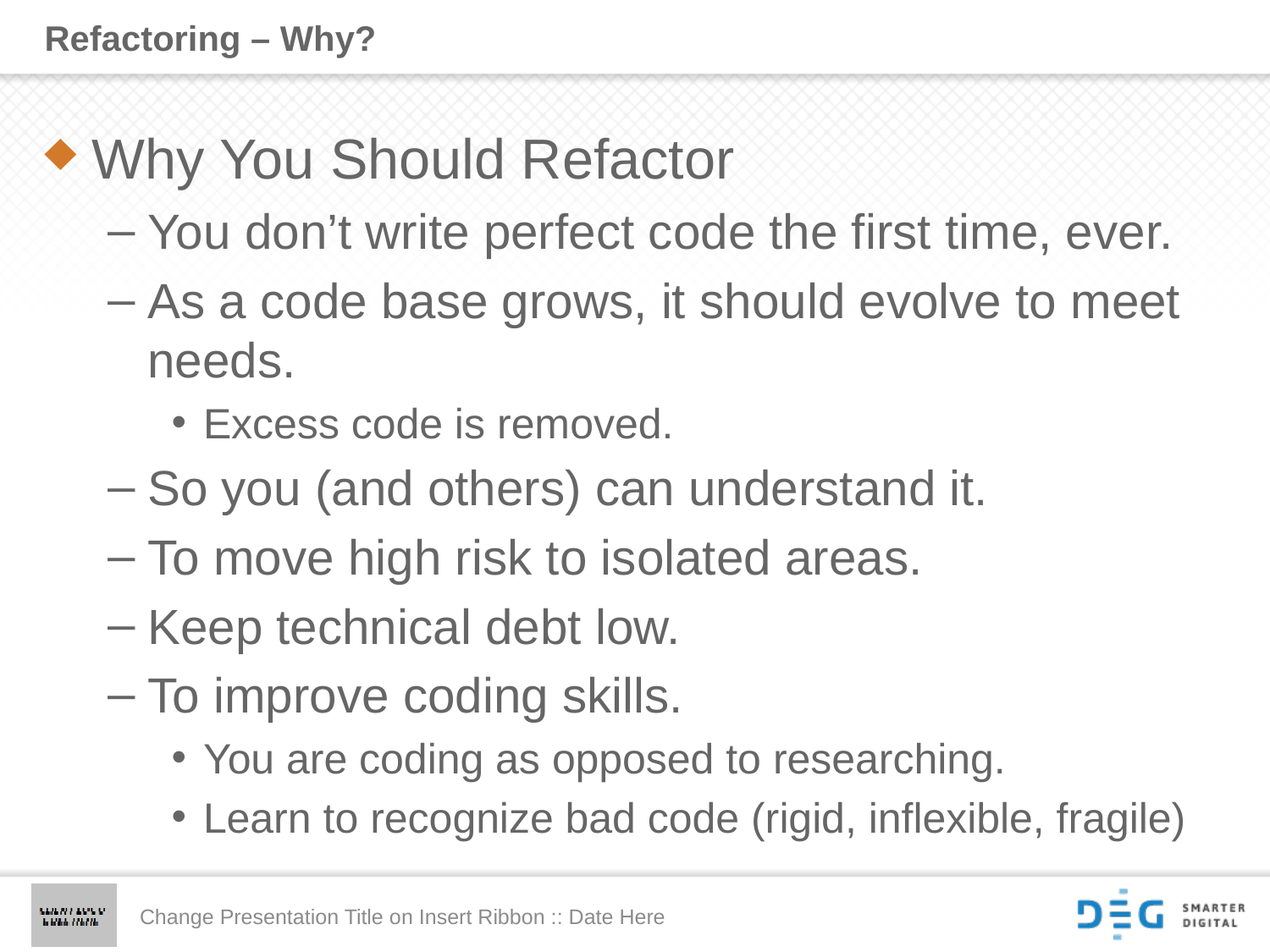

# Refactoring – Why?
Why You Should Refactor
You don’t write perfect code the first time, ever.
As a code base grows, it should evolve to meet needs.
Excess code is removed.
So you (and others) can understand it.
To move high risk to isolated areas.
Keep technical debt low.
To improve coding skills.
You are coding as opposed to researching.
Learn to recognize bad code (rigid, inflexible, fragile)

Change Presentation Title on Insert Ribbon :: Date Here